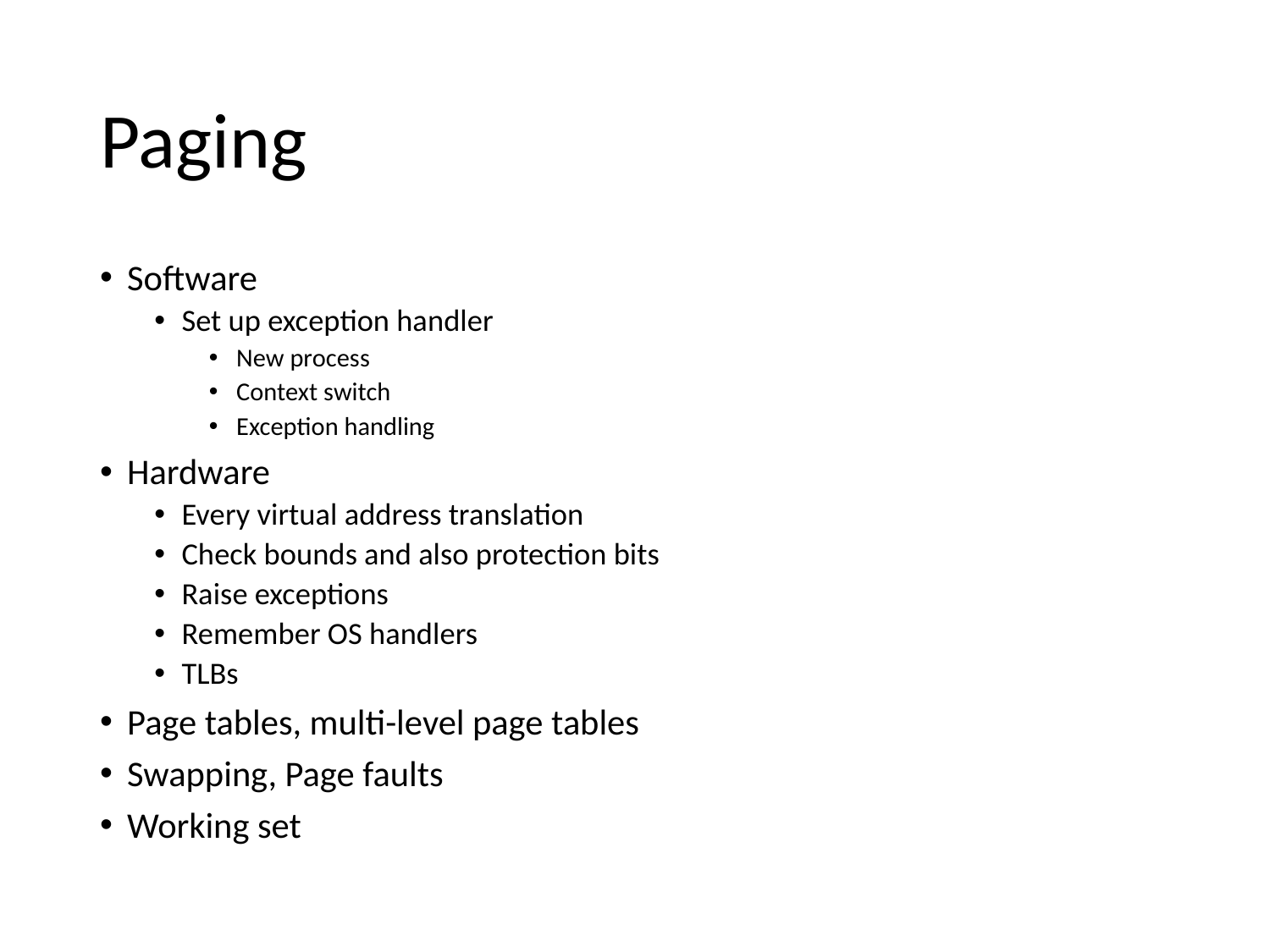

# Paging
Software
Set up exception handler
New process
Context switch
Exception handling
Hardware
Every virtual address translation
Check bounds and also protection bits
Raise exceptions
Remember OS handlers
TLBs
Page tables, multi-level page tables
Swapping, Page faults
Working set